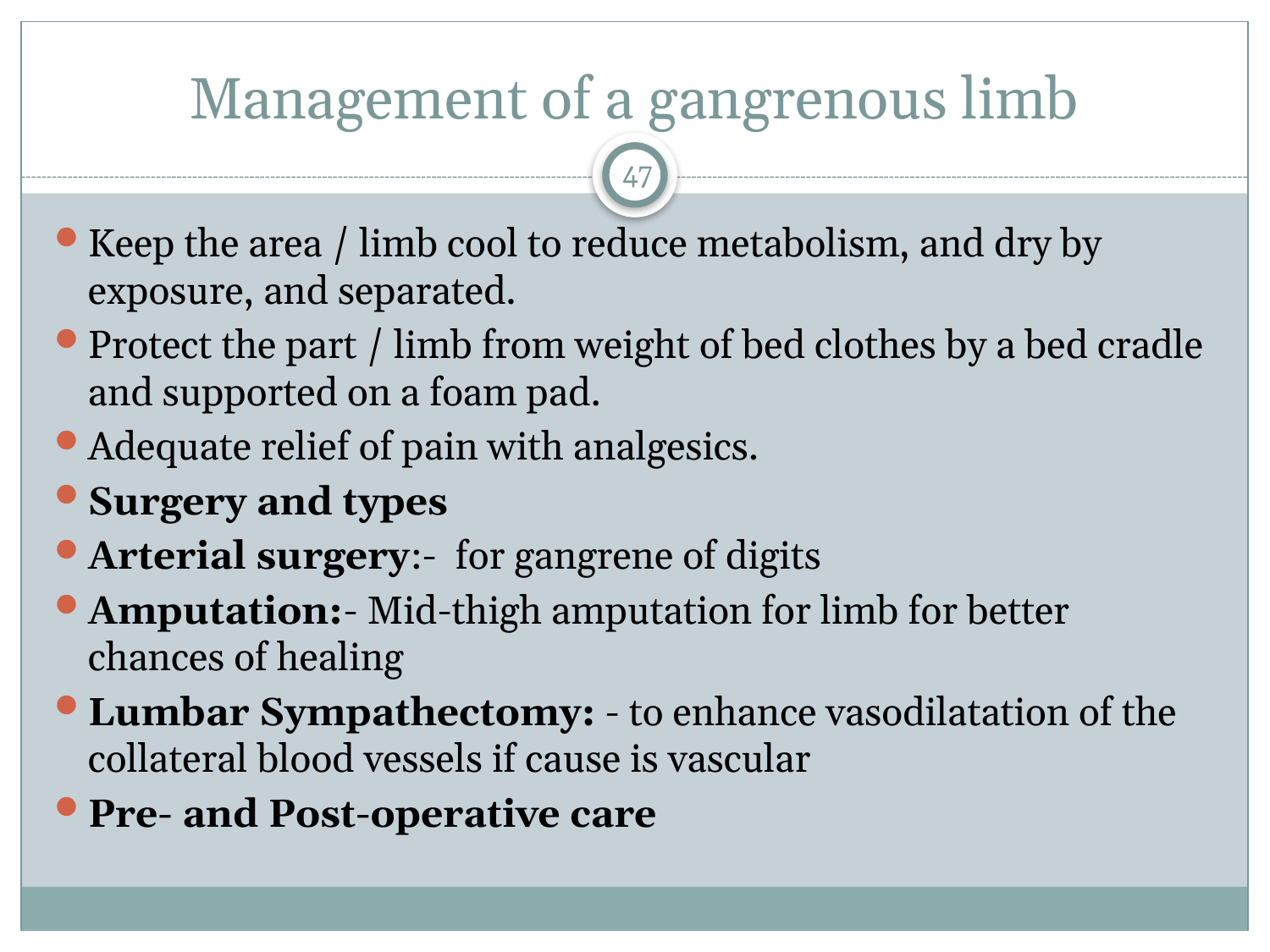

# Management of a gangrenous limb
47
Keep the area / limb cool to reduce metabolism, and dry by exposure, and separated.
Protect the part / limb from weight of bed clothes by a bed cradle and supported on a foam pad.
Adequate relief of pain with analgesics.
Surgery and types
Arterial surgery:-  for gangrene of digits
Amputation:- Mid-thigh amputation for limb for better chances of healing
Lumbar Sympathectomy: - to enhance vasodilatation of the collateral blood vessels if cause is vascular
Pre- and Post-operative care